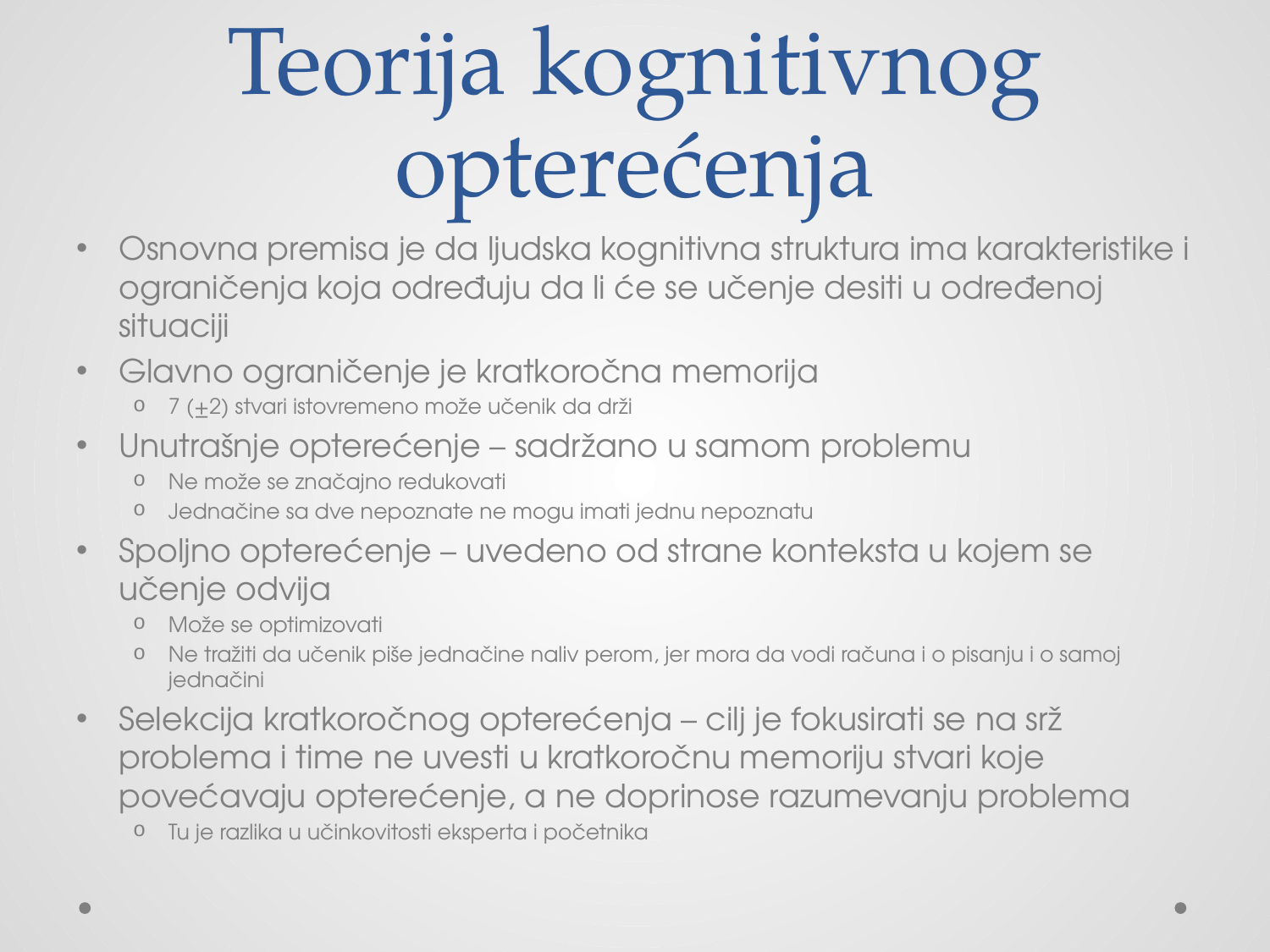

# Teorija kognitivnog opterećenja
Osnovna premisa je da ljudska kognitivna struktura ima karakteristike i ograničenja koja određuju da li će se učenje desiti u određenoj situaciji
Glavno ograničenje je kratkoročna memorija
7 (±2) stvari istovremeno može učenik da drži
Unutrašnje opterećenje – sadržano u samom problemu
Ne može se značajno redukovati
Jednačine sa dve nepoznate ne mogu imati jednu nepoznatu
Spoljno opterećenje – uvedeno od strane konteksta u kojem se učenje odvija
Može se optimizovati
Ne tražiti da učenik piše jednačine naliv perom, jer mora da vodi računa i o pisanju i o samoj jednačini
Selekcija kratkoročnog opterećenja – cilj je fokusirati se na srž problema i time ne uvesti u kratkoročnu memoriju stvari koje povećavaju opterećenje, a ne doprinose razumevanju problema
Tu je razlika u učinkovitosti eksperta i početnika